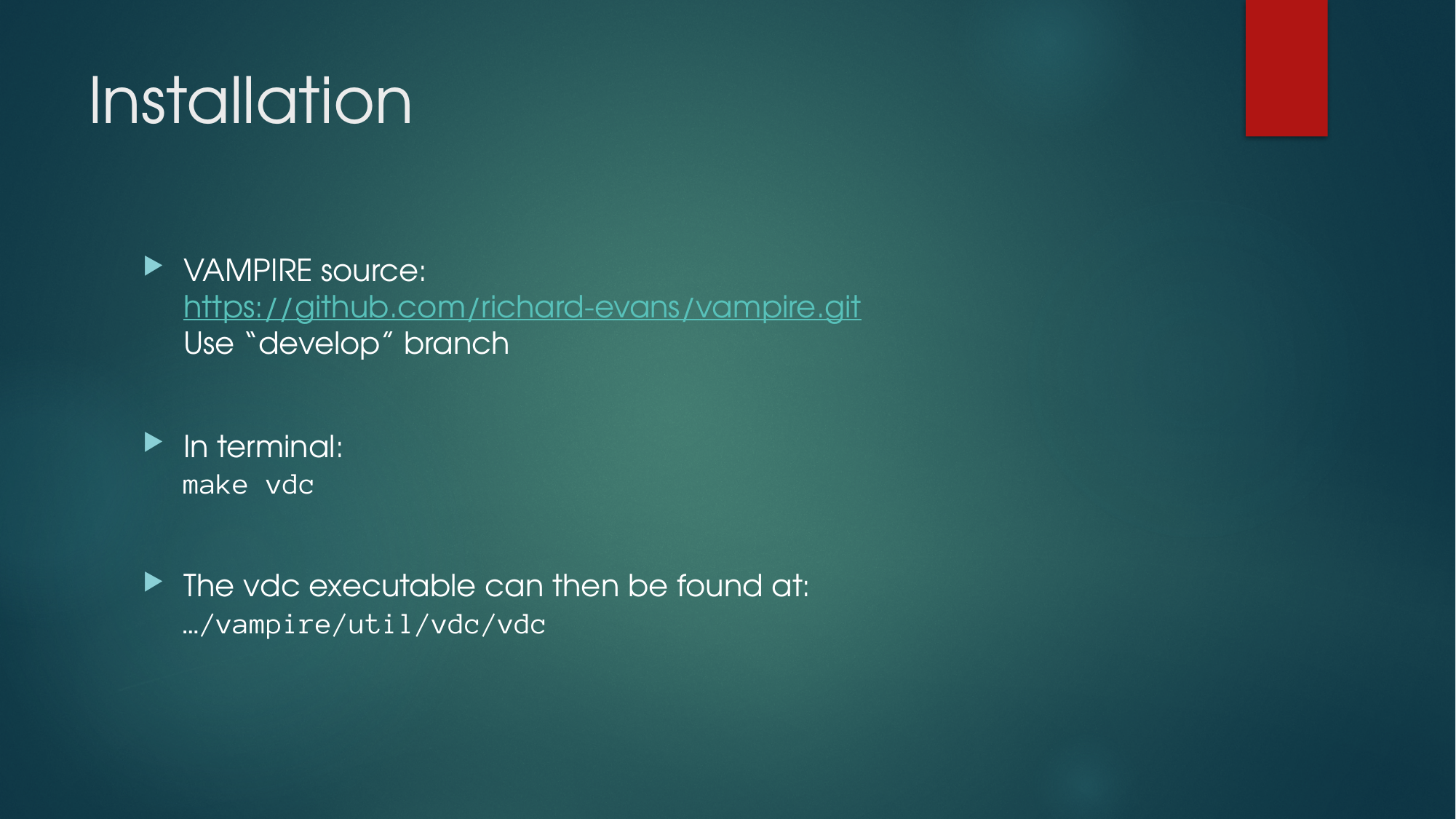

# Installation
VAMPIRE source:
https://github.com/richard-evans/vampire.git
Use “develop” branch

In terminal:
make vdc

The vdc executable can then be found at:
…/vampire/util/vdc/vdc